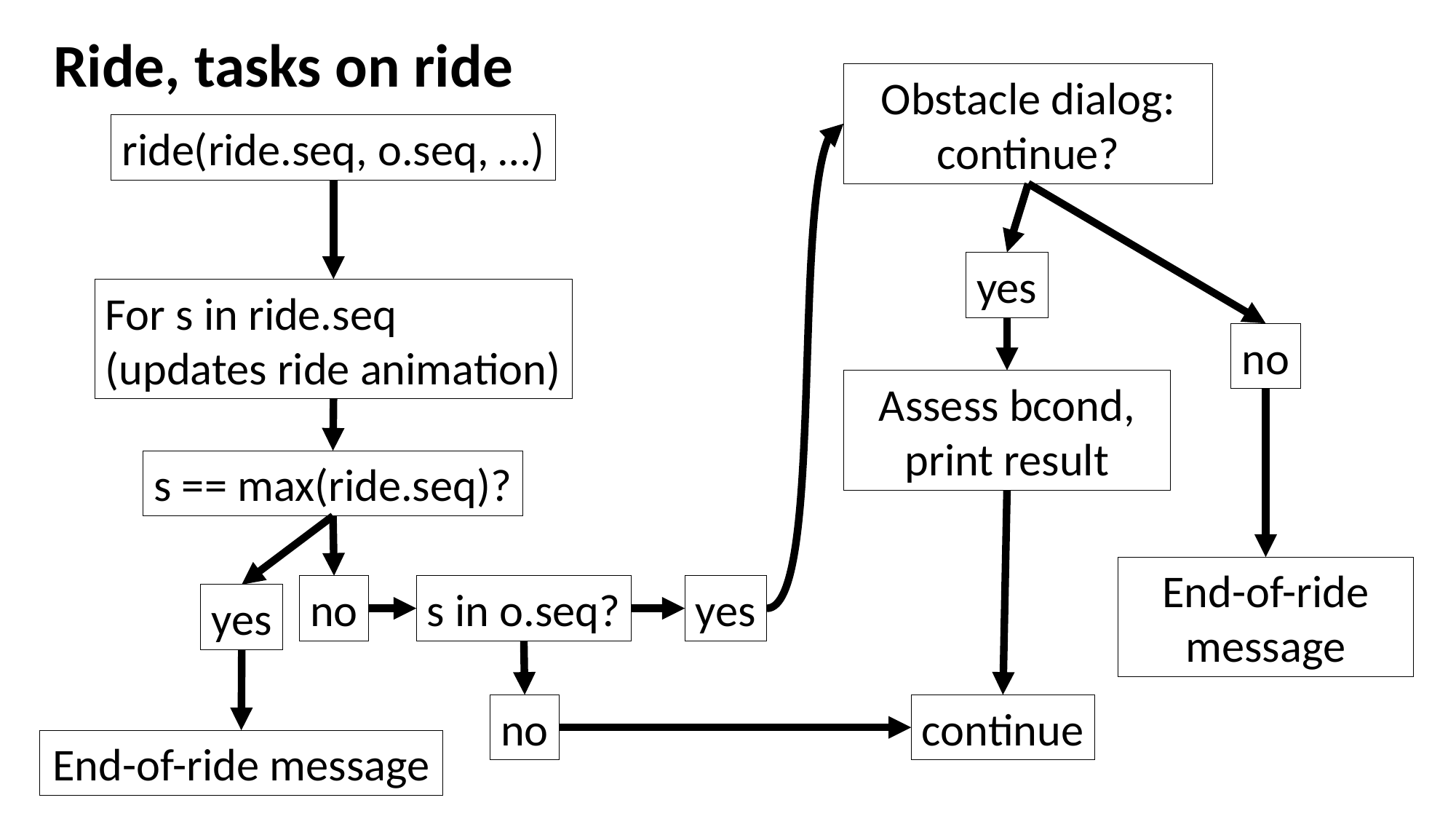

Ride, tasks on ride
Obstacle dialog: continue?
ride(ride.seq, o.seq, …)
yes
For s in ride.seq
(updates ride animation)
no
Assess bcond, print result
s == max(ride.seq)?
End-of-ride message
no
s in o.seq?
yes
yes
no
continue
End-of-ride message